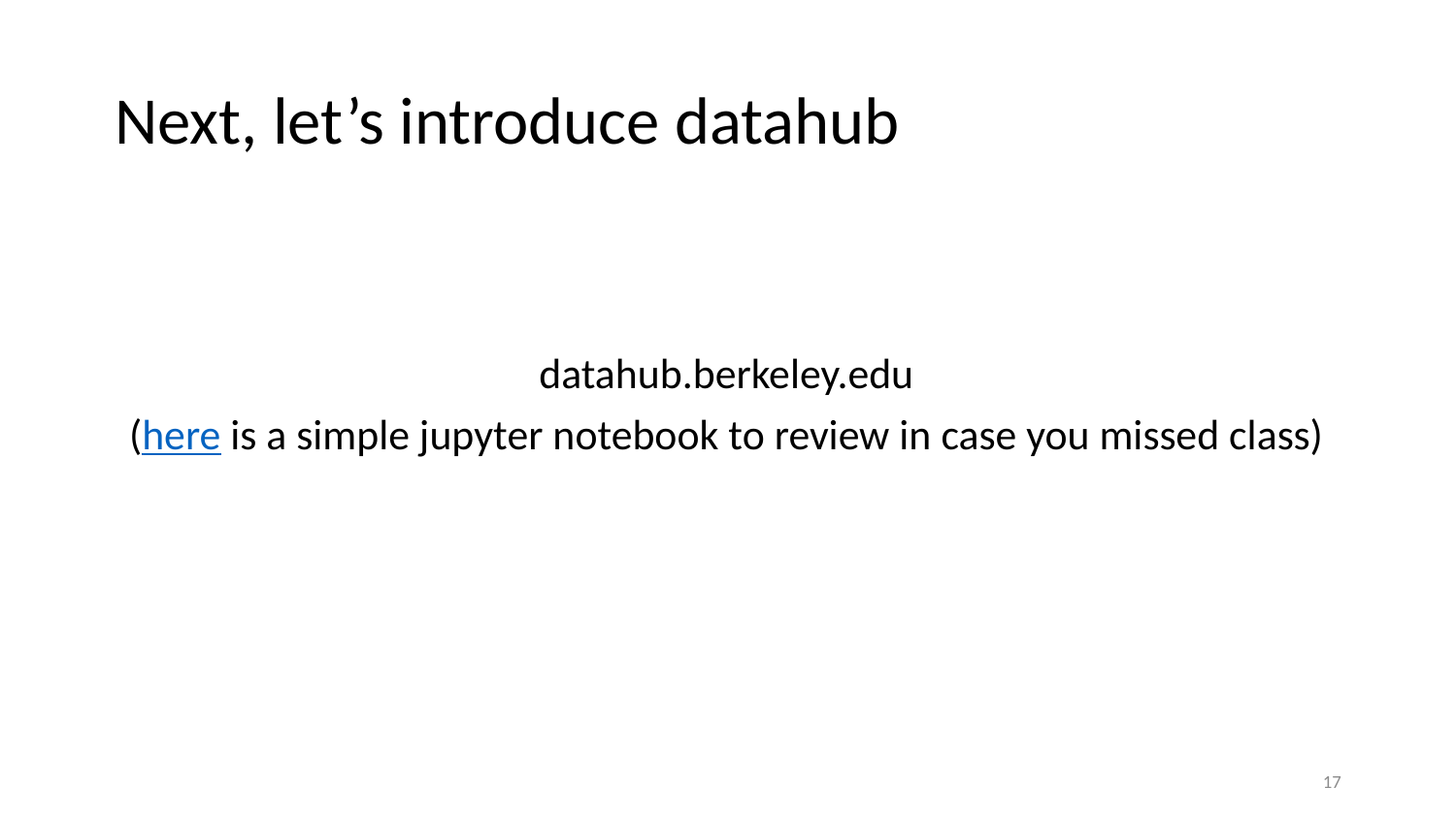

# Next, let’s introduce datahub

datahub.berkeley.edu
(here is a simple jupyter notebook to review in case you missed class)
17